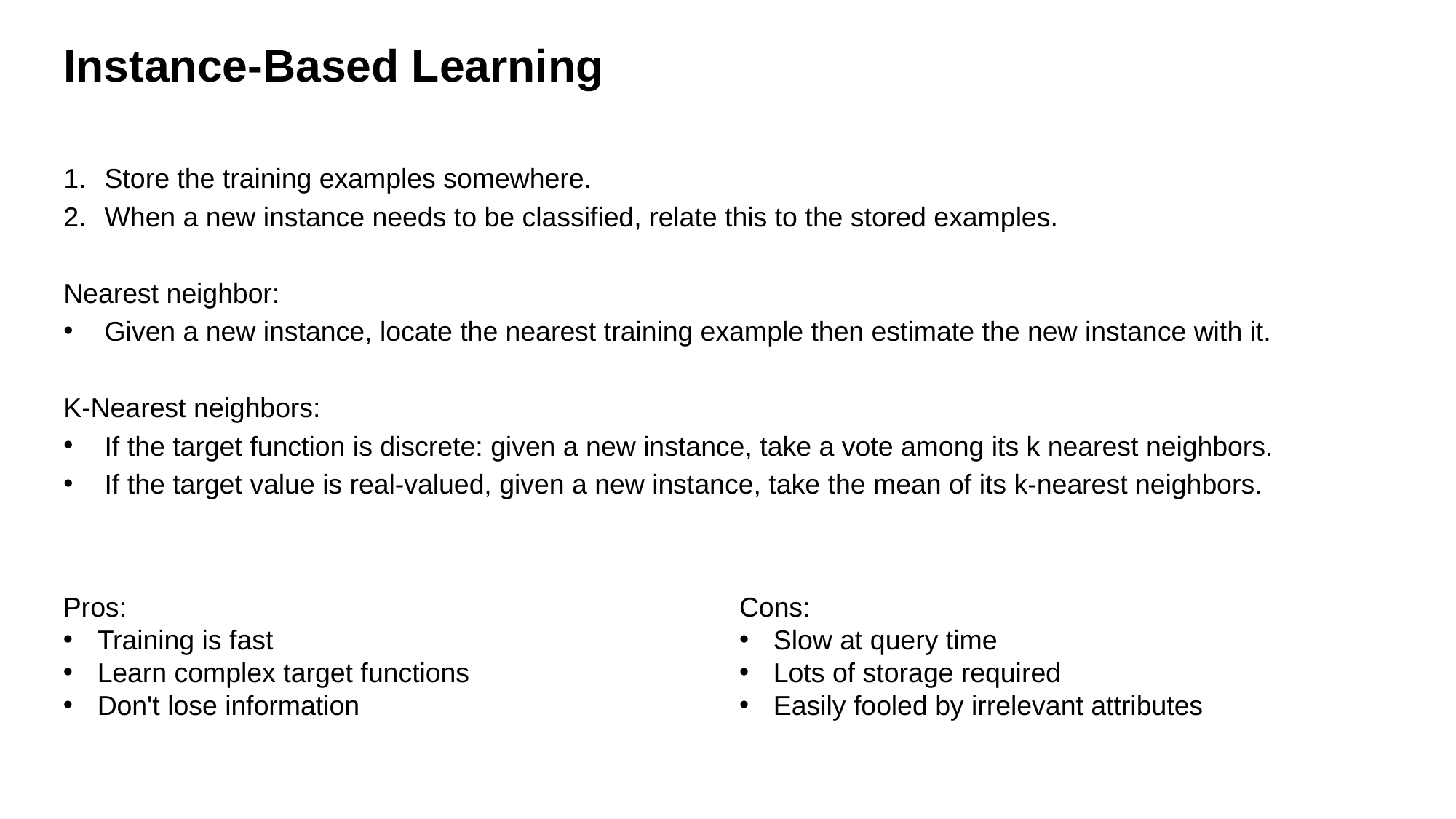

# Instance-Based Learning
Store the training examples somewhere.
When a new instance needs to be classified, relate this to the stored examples.

Nearest neighbor:
Given a new instance, locate the nearest training example then estimate the new instance with it.

K-Nearest neighbors:
If the target function is discrete: given a new instance, take a vote among its k nearest neighbors.
If the target value is real-valued, given a new instance, take the mean of its k-nearest neighbors.

Pros:
Training is fast
Learn complex target functions
Don't lose information
Cons:
Slow at query time
Lots of storage required
Easily fooled by irrelevant attributes